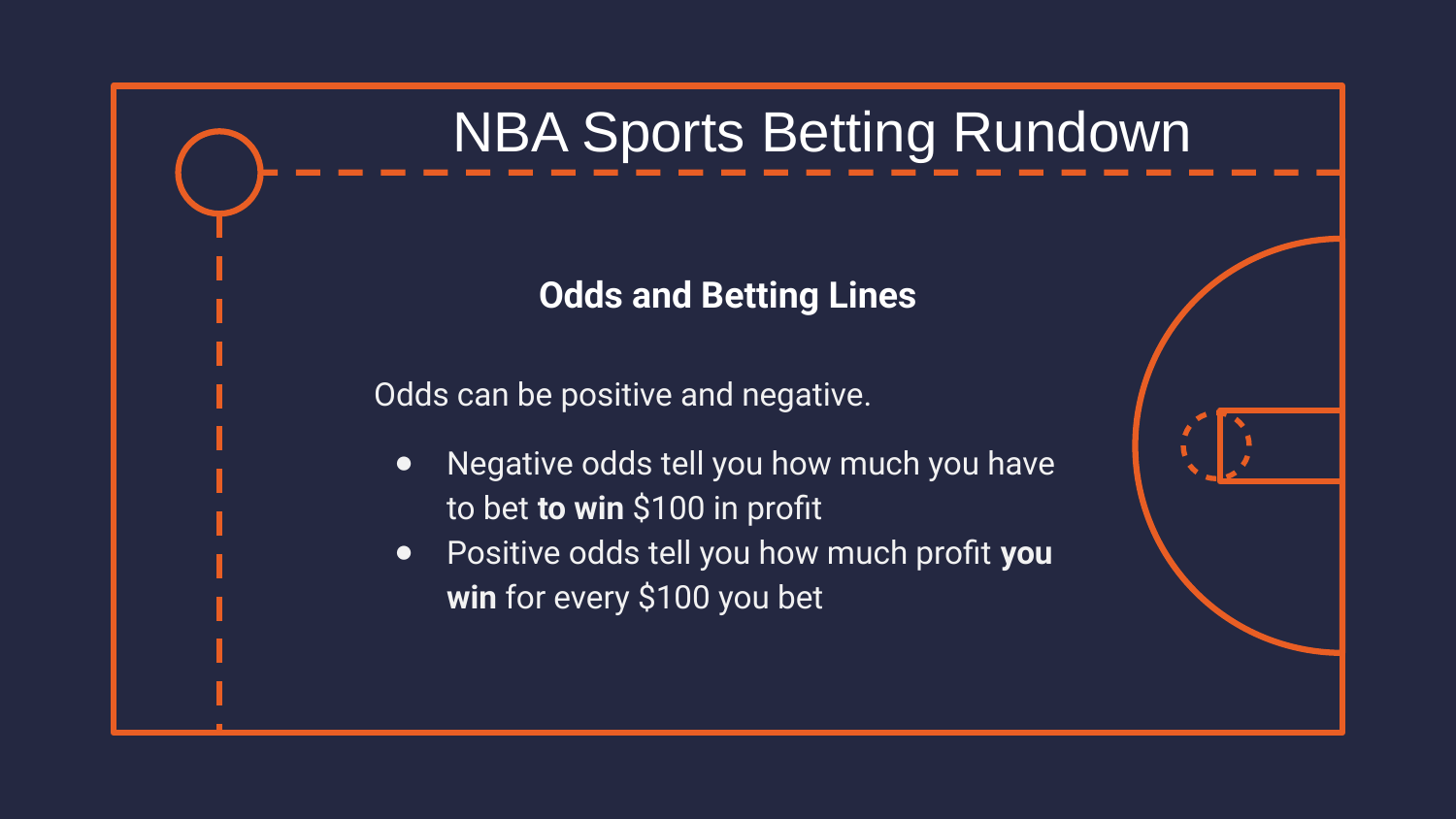

# NBA Sports Betting Rundown

Odds and Betting Lines
Odds can be positive and negative.
Negative odds tell you how much you have to bet to win $100 in profit
Positive odds tell you how much profit you win for every $100 you bet